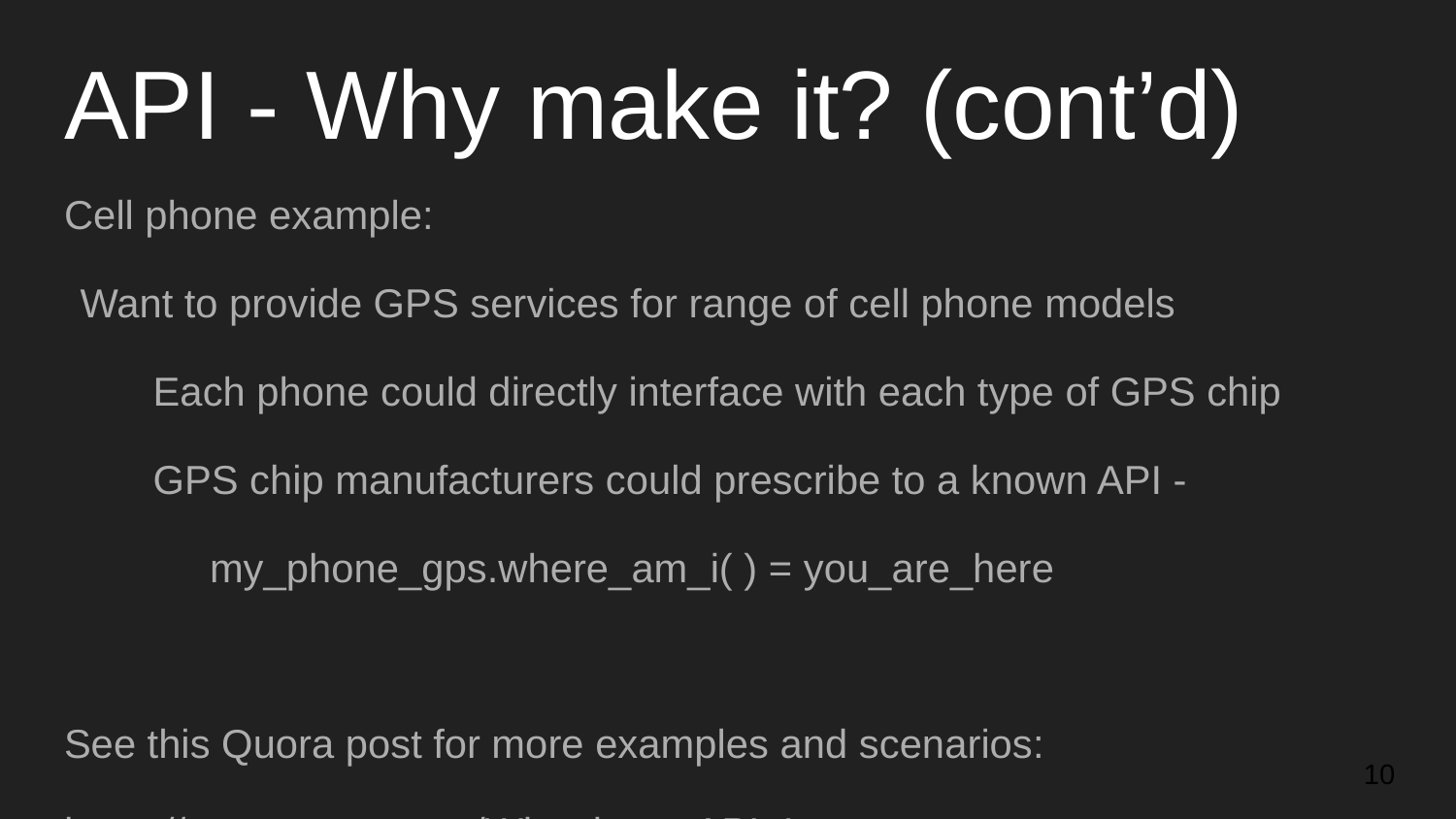

# API - Why make it? (cont’d)
Cell phone example:
Want to provide GPS services for range of cell phone models
Each phone could directly interface with each type of GPS chip
GPS chip manufacturers could prescribe to a known API -
my_phone_gps.where_am_i( ) = you_are_here

See this Quora post for more examples and scenarios:
https://www.quora.com/What-is-an-API-4
10